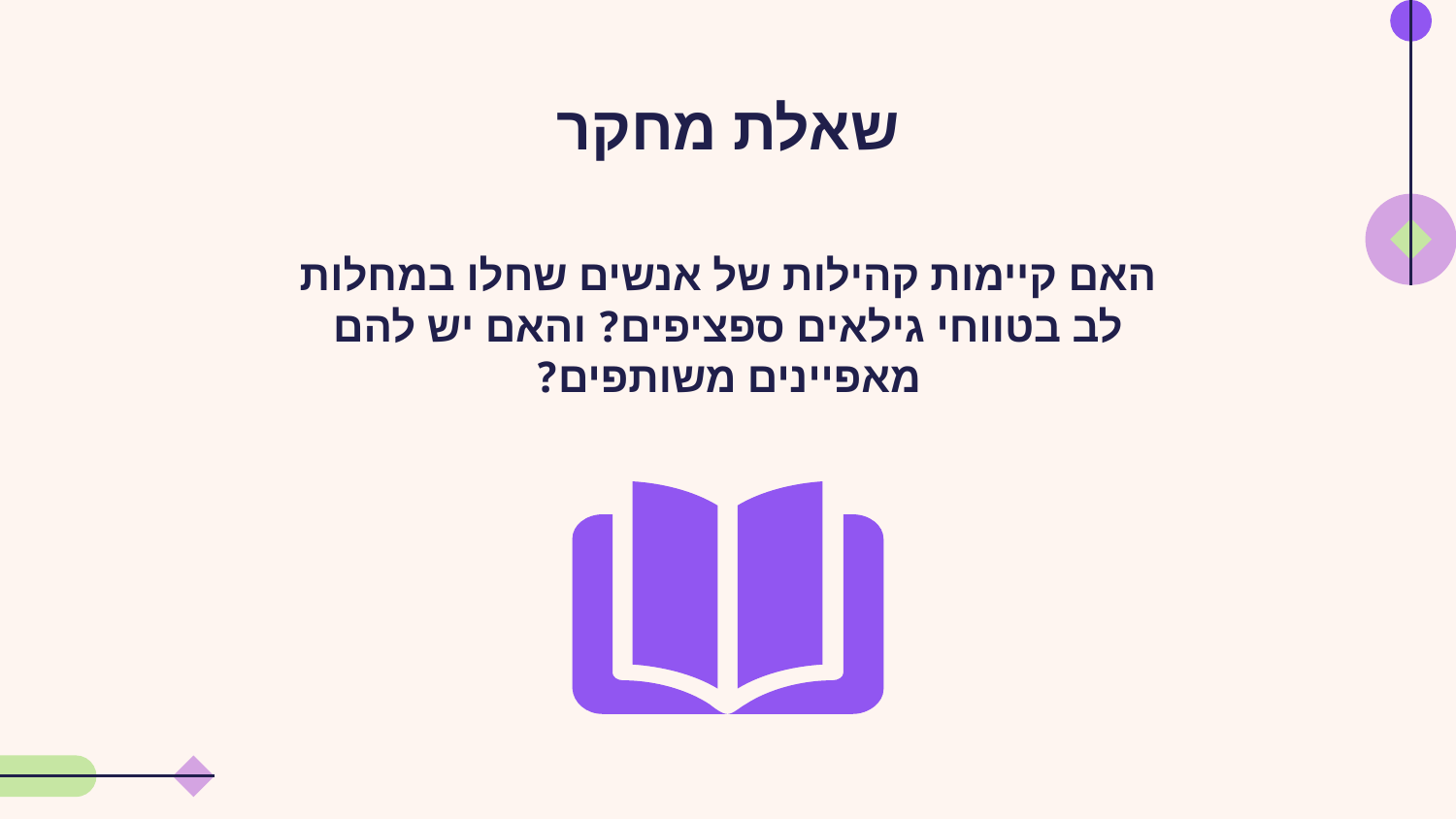

# שאלת מחקר
האם קיימות קהילות של אנשים שחלו במחלות לב בטווחי גילאים ספציפים? והאם יש להם מאפיינים משותפים?